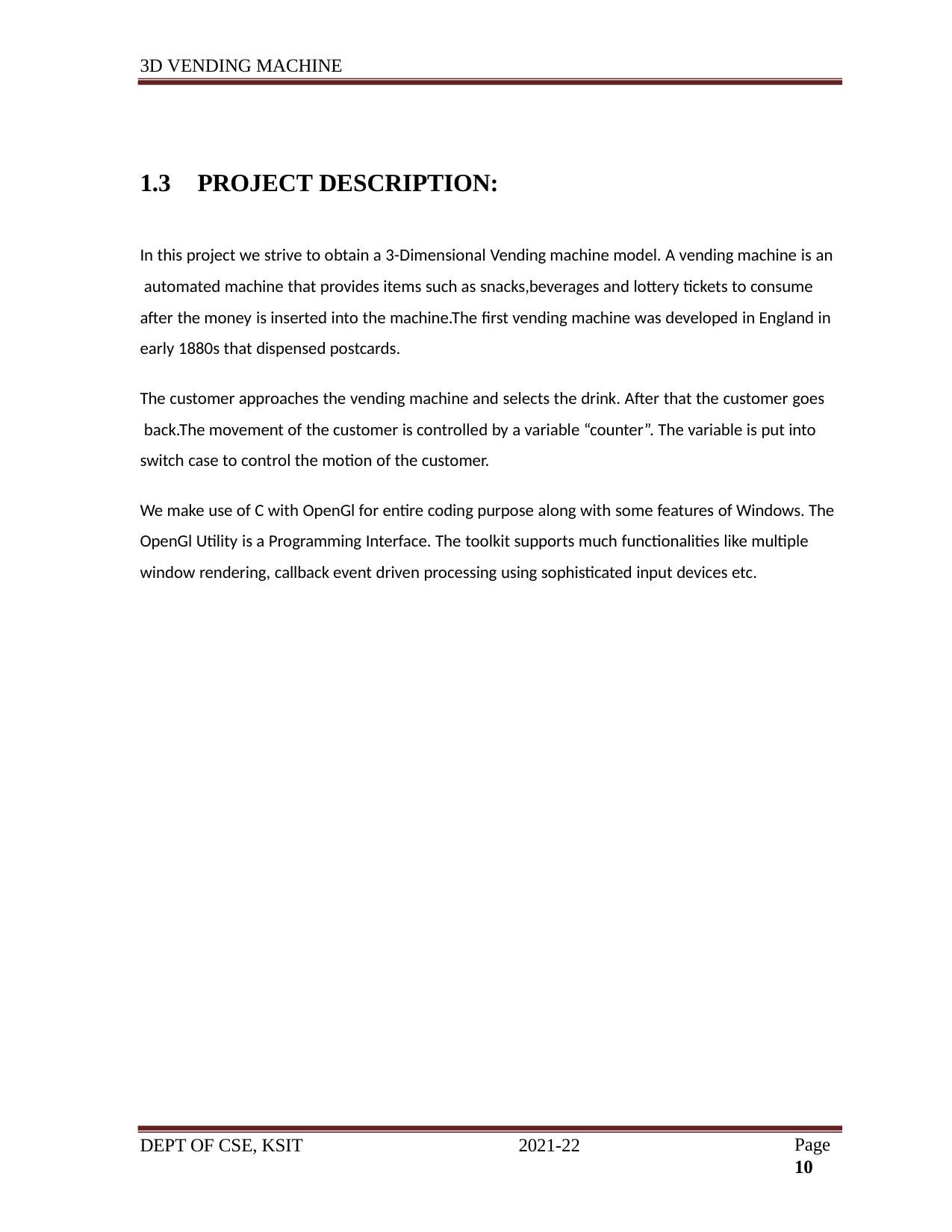

3D VENDING MACHINE

1.3	PROJECT DESCRIPTION:

In this project we strive to obtain a 3-Dimensional Vending machine model. A vending machine is an  automated machine that provides items such as snacks,beverages and lottery tickets to consume  after the money is inserted into the machine.The first vending machine was developed in England in  early 1880s that dispensed postcards.

The customer approaches the vending machine and selects the drink. After that the customer goes  back.The movement of the customer is controlled by a variable “counter”. The variable is put into  switch case to control the motion of the customer.

We make use of C with OpenGl for entire coding purpose along with some features of Windows. The  OpenGl Utility is a Programming Interface. The toolkit supports much functionalities like multiple  window rendering, callback event driven processing using sophisticated input devices etc.

DEPT OF CSE, KSIT
2021-22
Page10